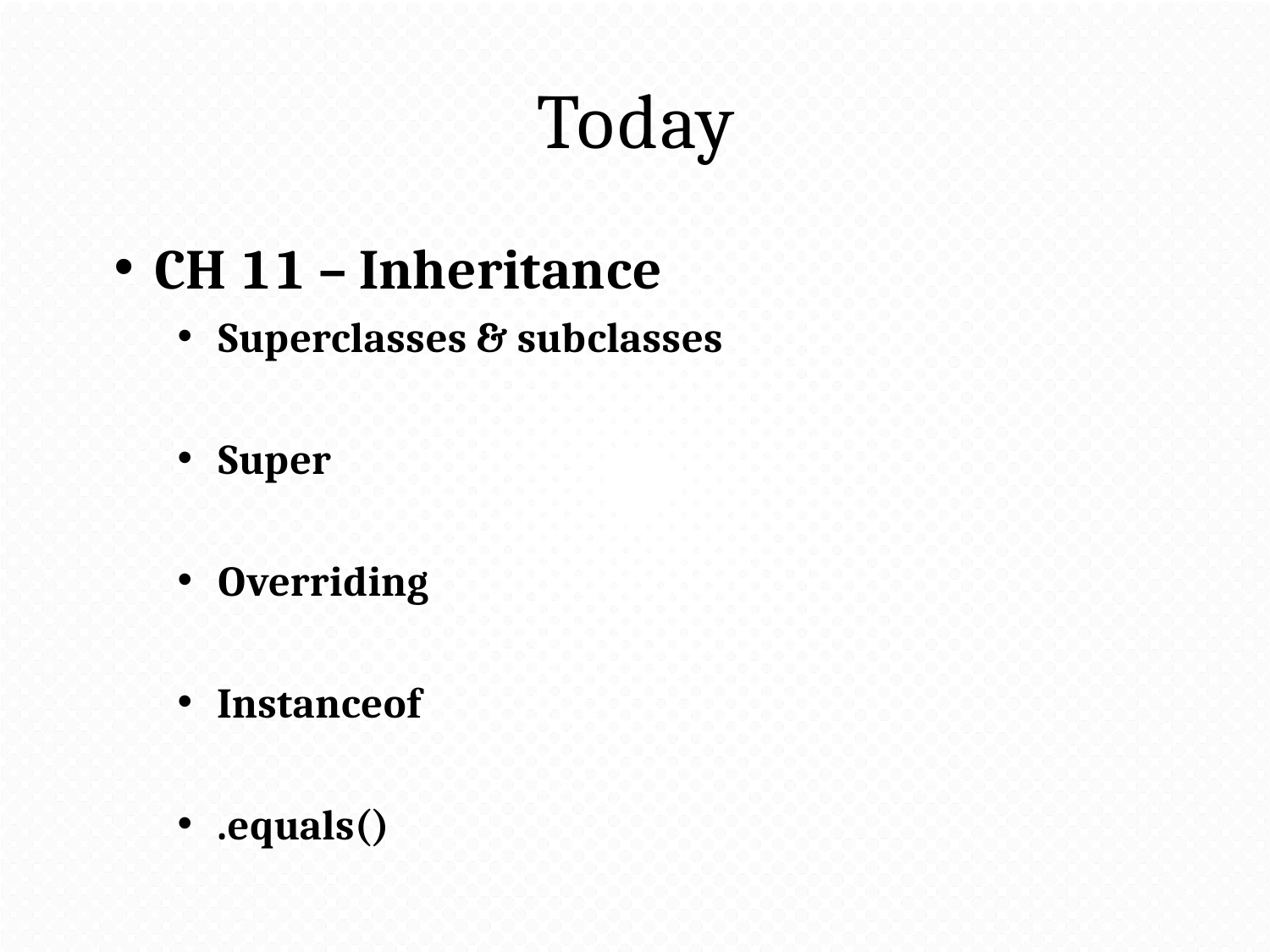

# Today
CH 11 – Inheritance
Superclasses & subclasses

Super

Overriding

Instanceof

.equals()